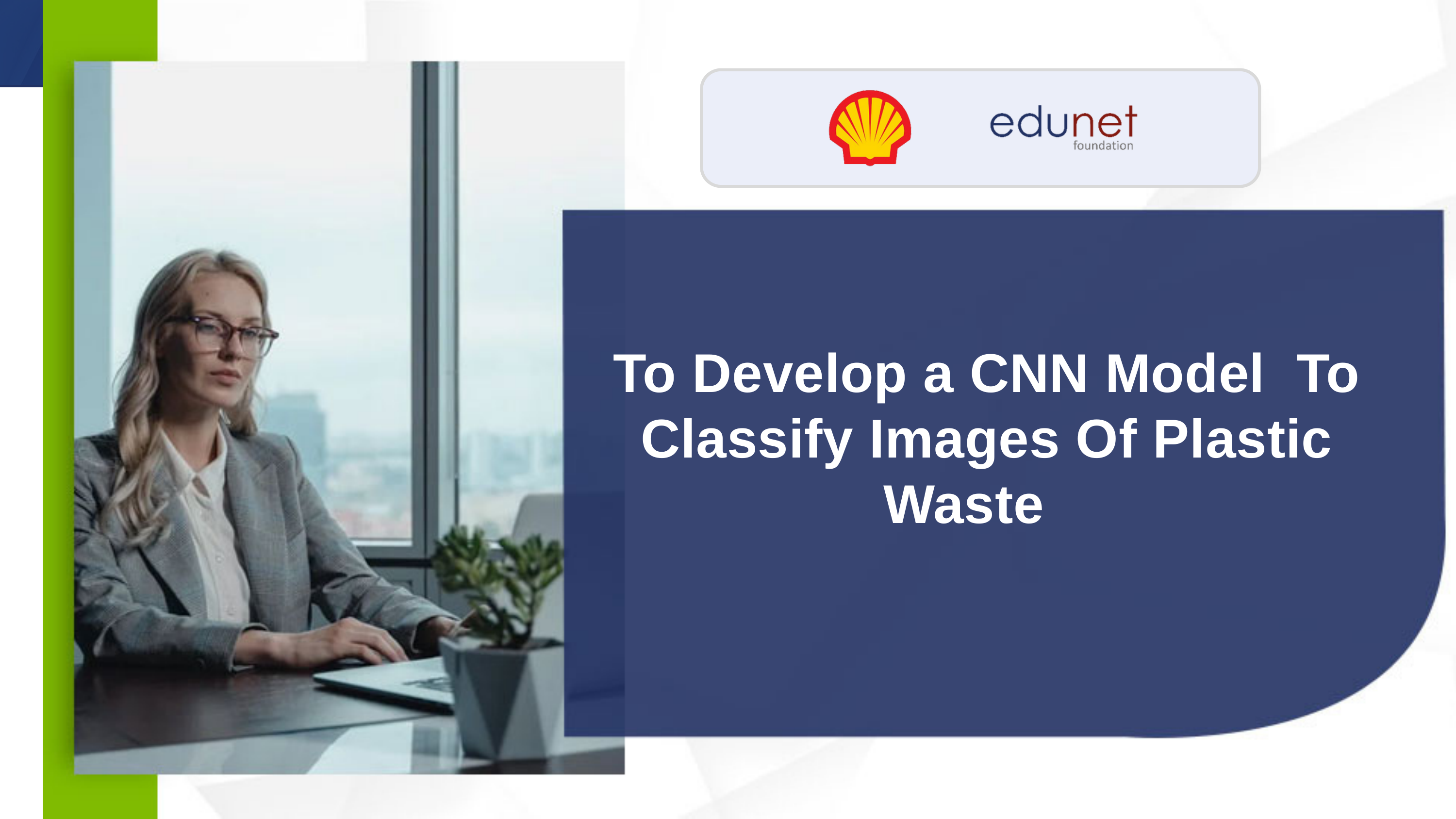

To Develop a CNN Model  To Classify Images Of Plastic Waste